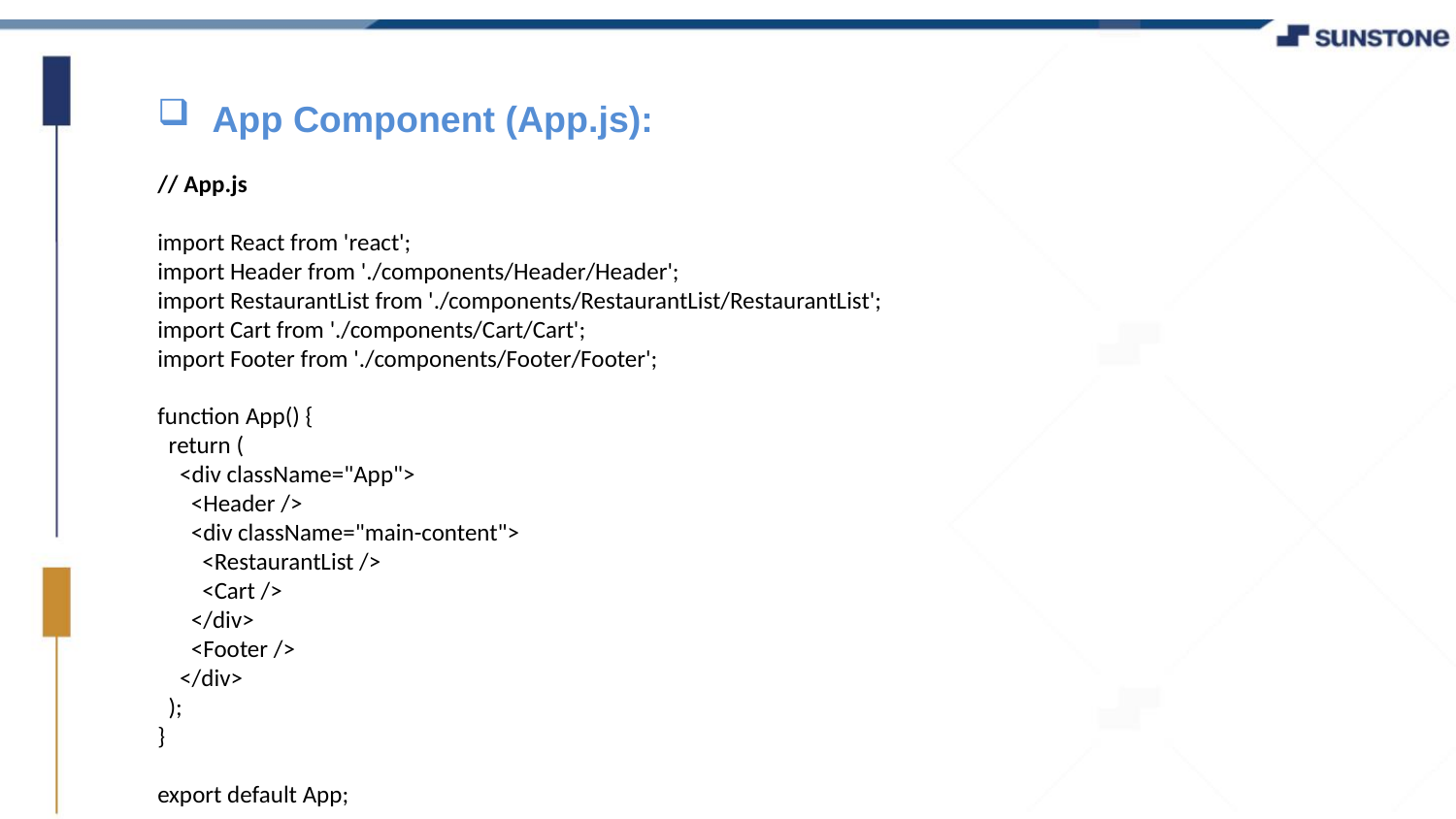

App Component (App.js):

// App.js

import React from 'react';
import Header from './components/Header/Header';
import RestaurantList from './components/RestaurantList/RestaurantList';
import Cart from './components/Cart/Cart';
import Footer from './components/Footer/Footer';

function App() {
  return (
    <div className="App">
      <Header />
      <div className="main-content">
        <RestaurantList />
        <Cart />
      </div>
      <Footer />
    </div>
  );
}

export default App;